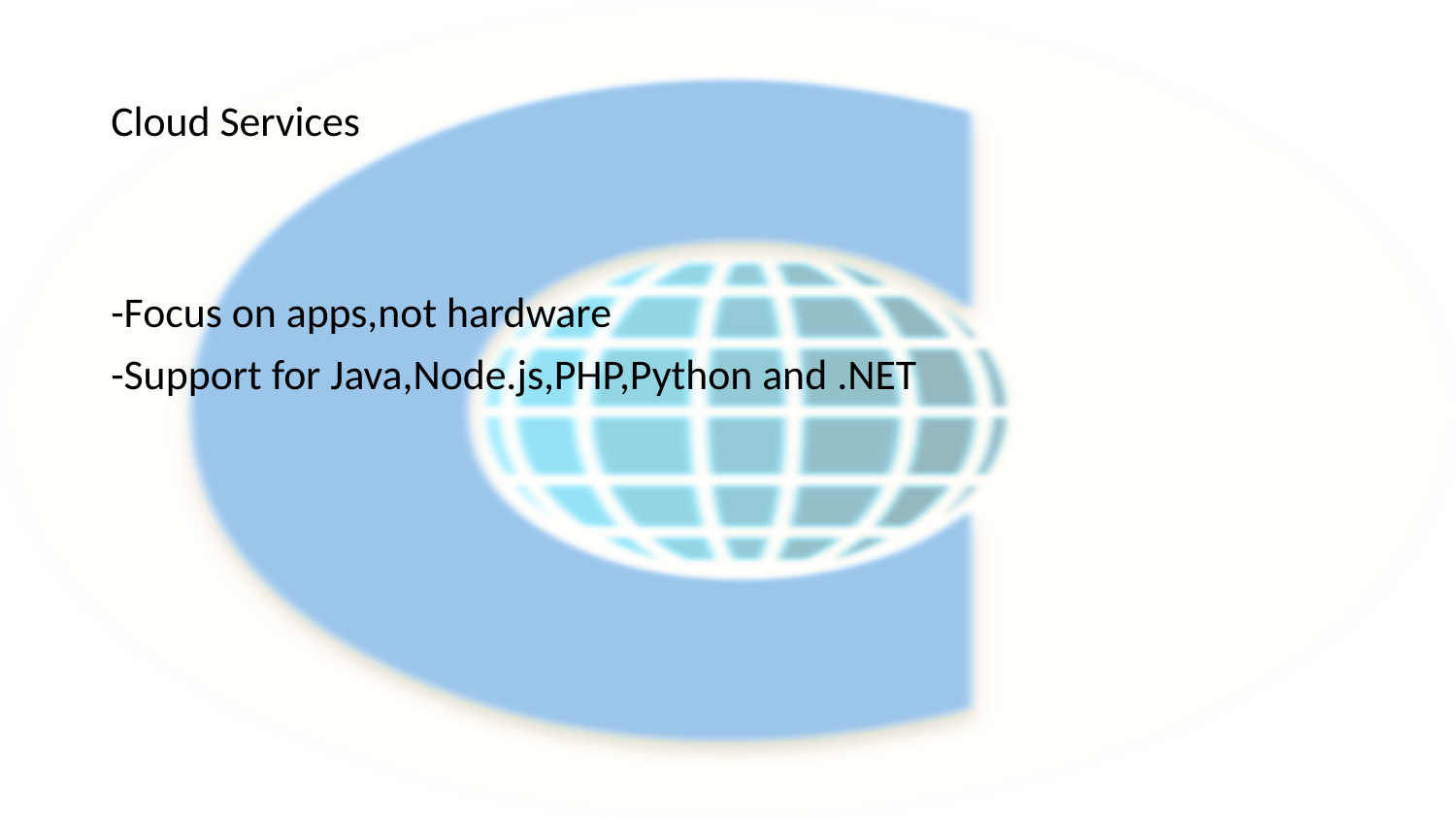

# Cloud Services

-Focus on apps,not hardware
-Support for Java,Node.js,PHP,Python and .NET